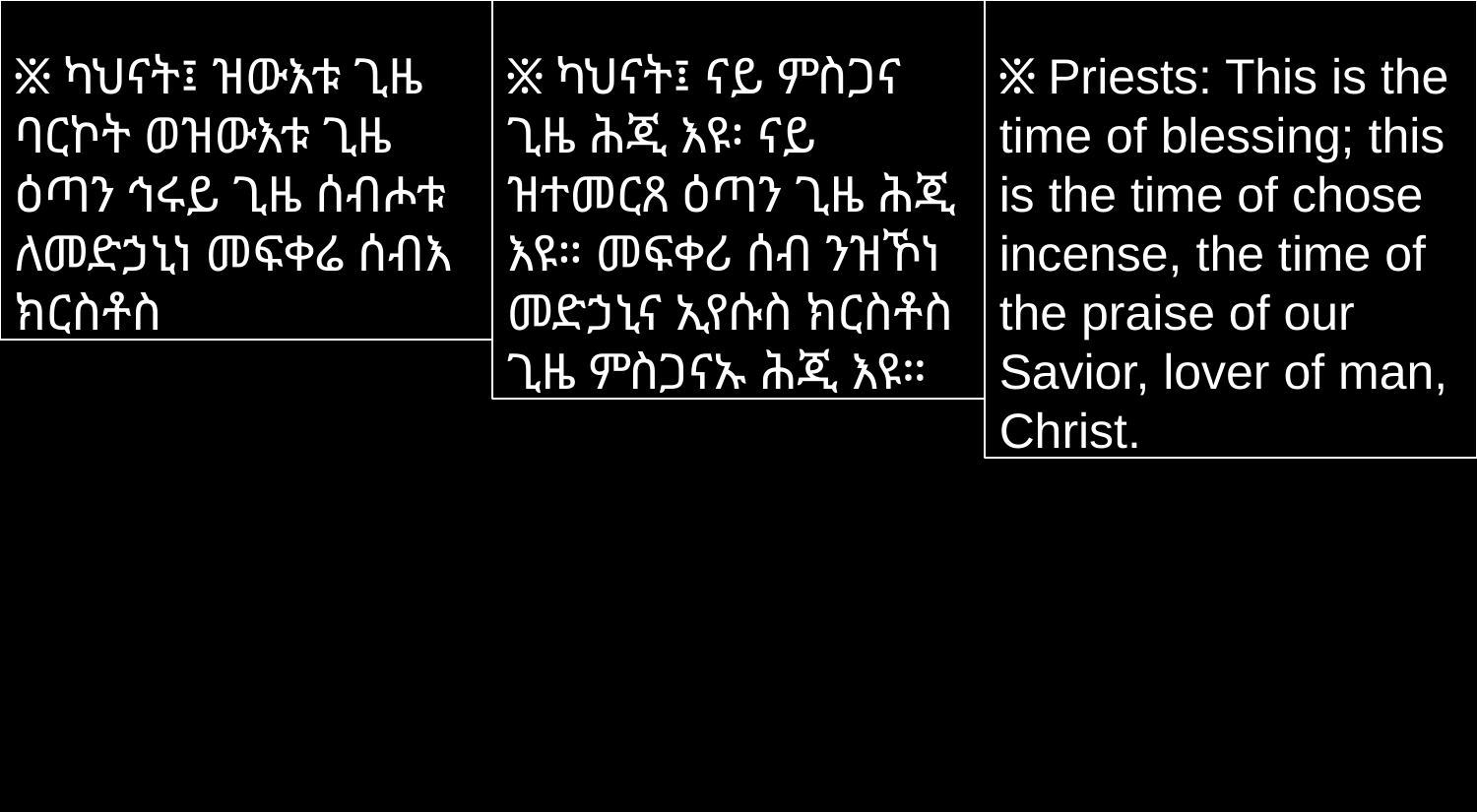

፠ ካህናት፤ ዝውእቱ ጊዜ ባርኮት ወዝውእቱ ጊዜ ዕጣን ኅሩይ ጊዜ ሰብሖቱ ለመድኃኒነ መፍቀሬ ሰብእ ክርስቶስ

፠ ካህናት፤ ናይ ምስጋና ጊዜ ሕጂ እዩ፡ ናይ ዝተመርጸ ዕጣን ጊዜ ሕጂ እዩ። መፍቀሪ ሰብ ንዝኾነ መድኃኒና ኢየሱስ ክርስቶስ ጊዜ ምስጋናኡ ሕጂ እዩ።

፠ Priests: This is the time of blessing; this is the time of chose incense, the time of the praise of our Savior, lover of man, Christ.